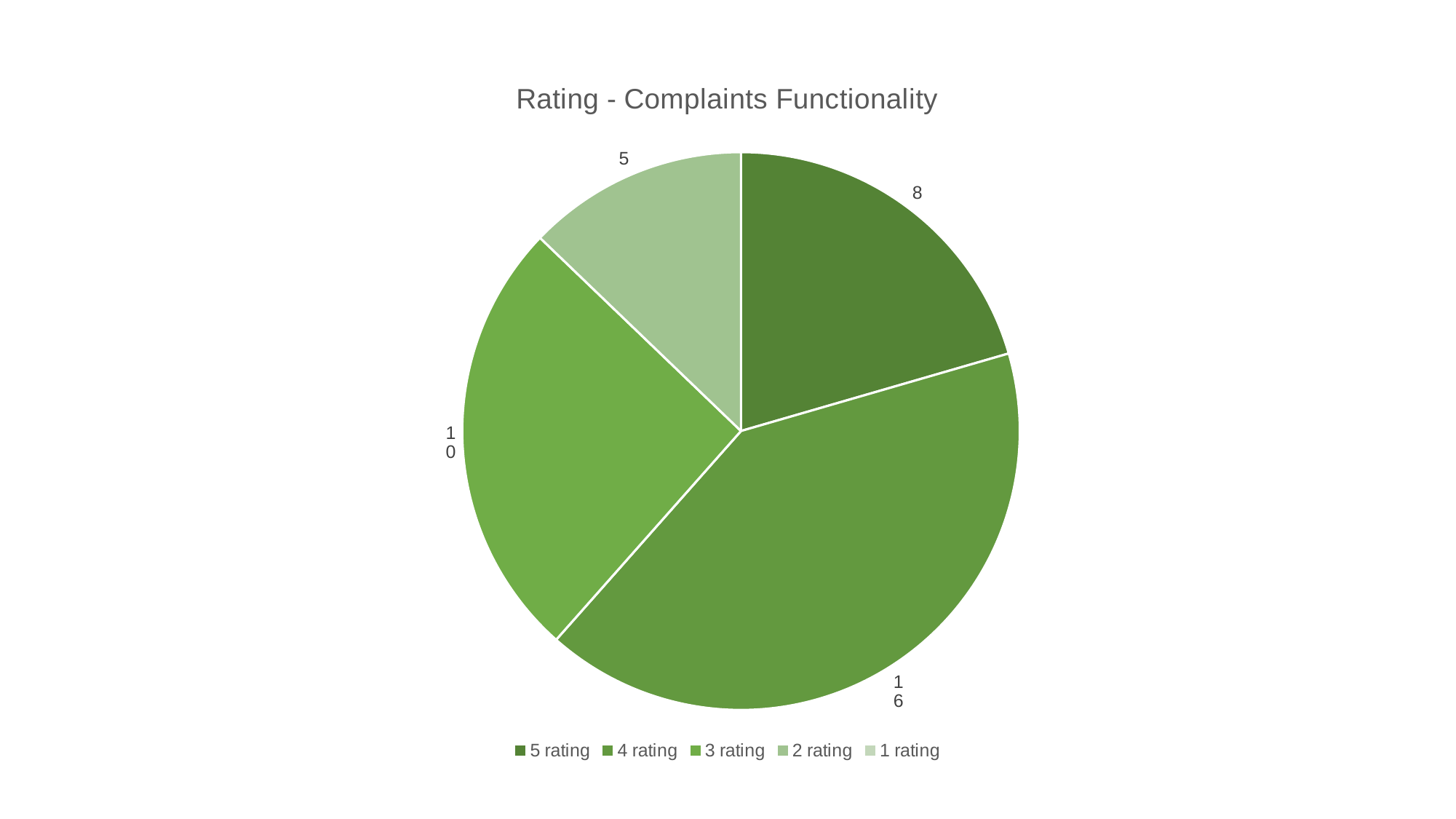

### Chart:

| Category | Rating - Complaints Functionality |
|---|---|
| 5 rating | 8.0 |
| 4 rating | 16.0 |
| 3 rating | 10.0 |
| 2 rating | 5.0 |
| 1 rating | 0.0 |